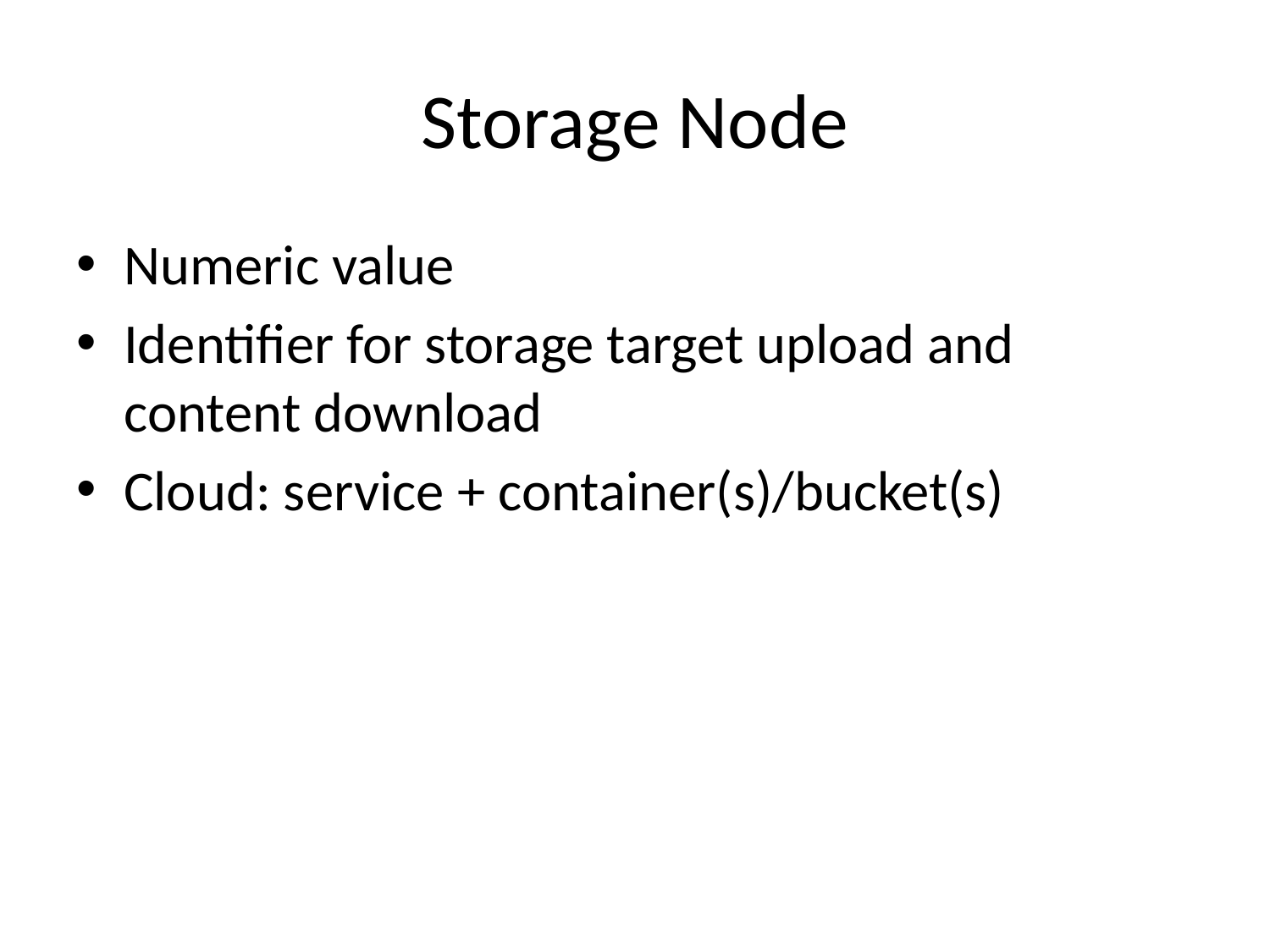

# Storage Node
Numeric value
Identifier for storage target upload and content download
Cloud: service + container(s)/bucket(s)